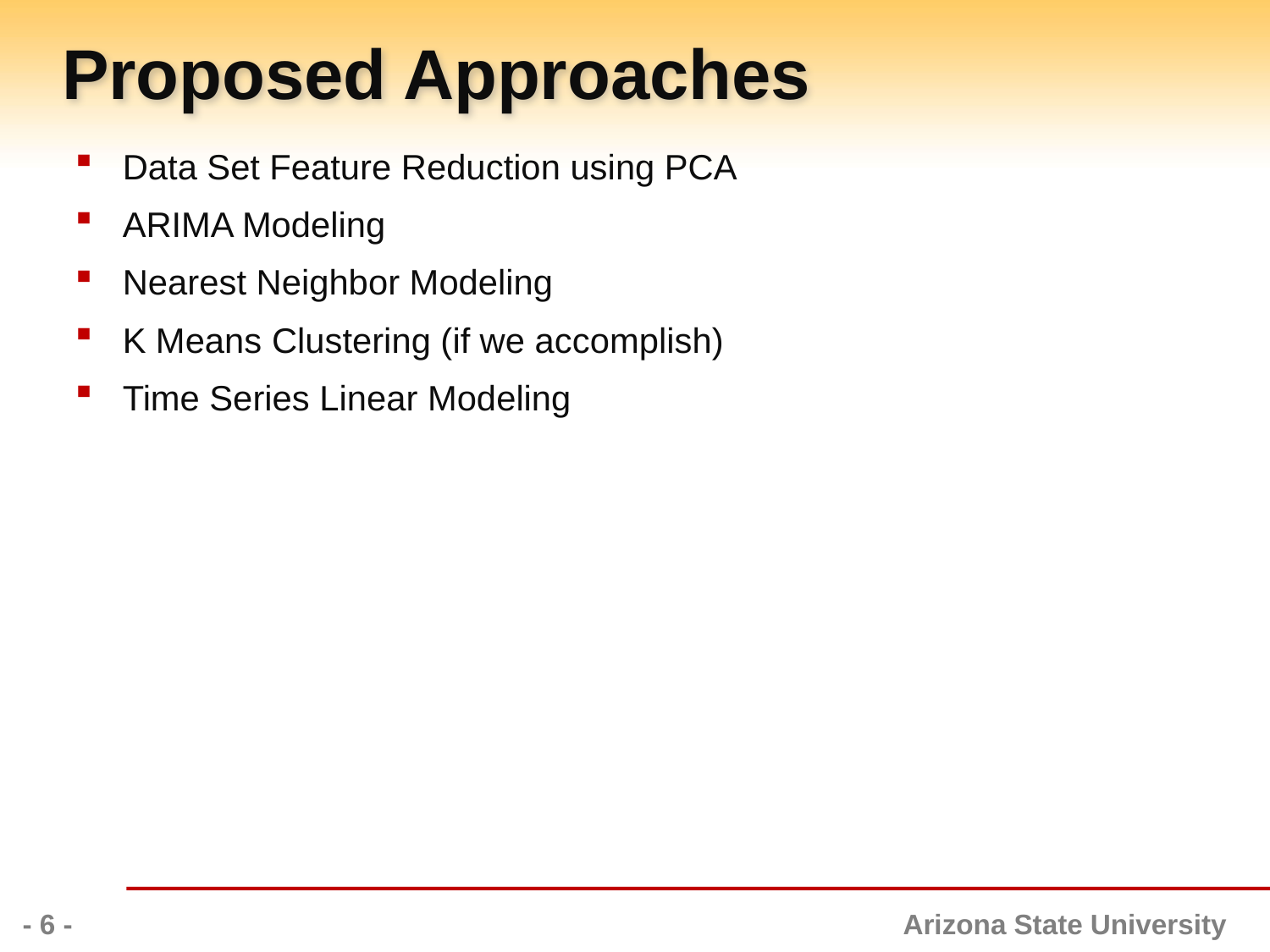

# Proposed Approaches
Data Set Feature Reduction using PCA
ARIMA Modeling
Nearest Neighbor Modeling
K Means Clustering (if we accomplish)
Time Series Linear Modeling

- 6 -